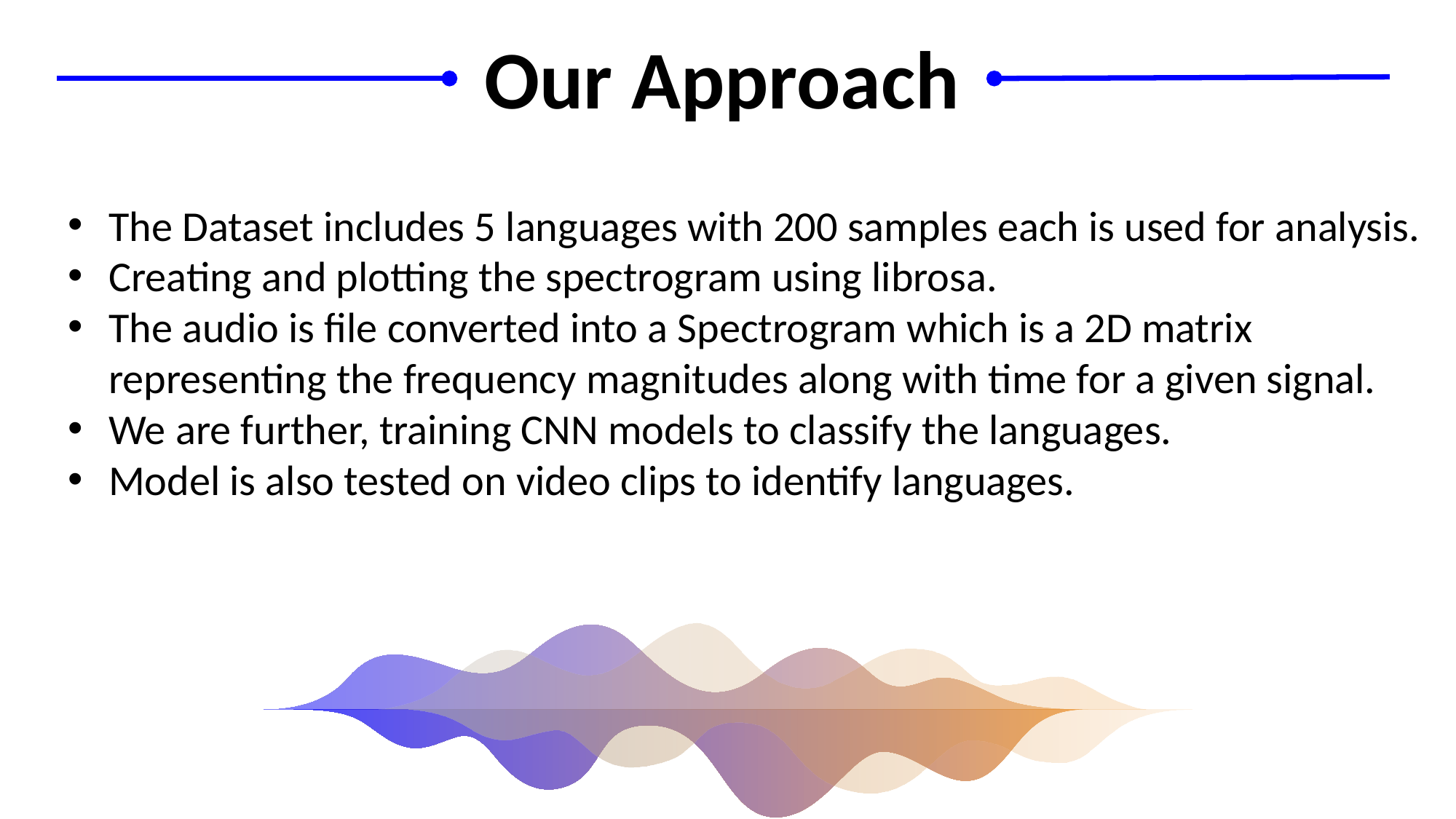

Our Approach
The Dataset includes 5 languages with 200 samples each is used for analysis.
Creating and plotting the spectrogram using librosa.
The audio is file converted into a Spectrogram which is a 2D matrix representing the frequency magnitudes along with time for a given signal.
We are further, training CNN models to classify the languages.
Model is also tested on video clips to identify languages.